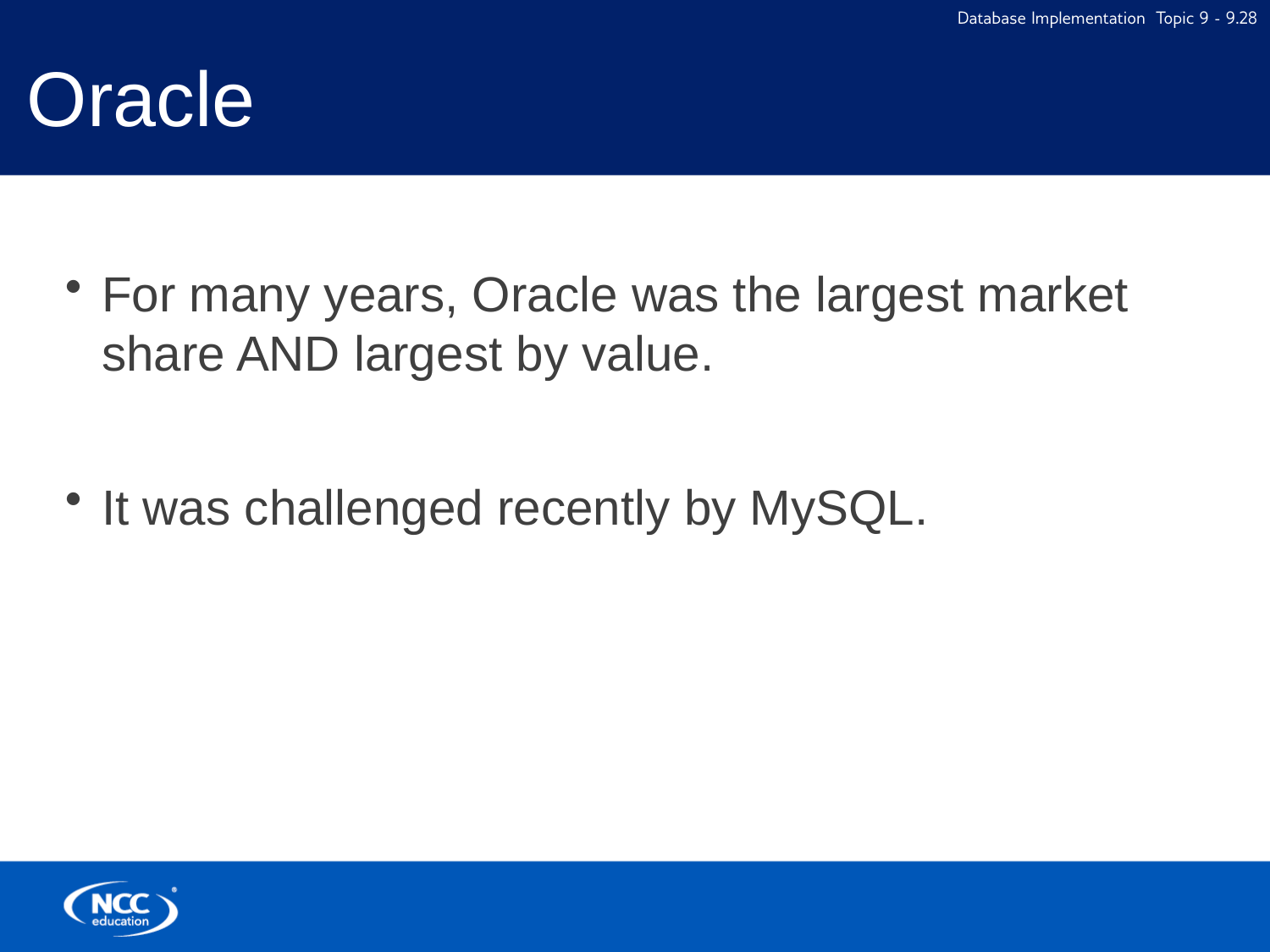

# Oracle
For many years, Oracle was the largest market share AND largest by value.

It was challenged recently by MySQL.